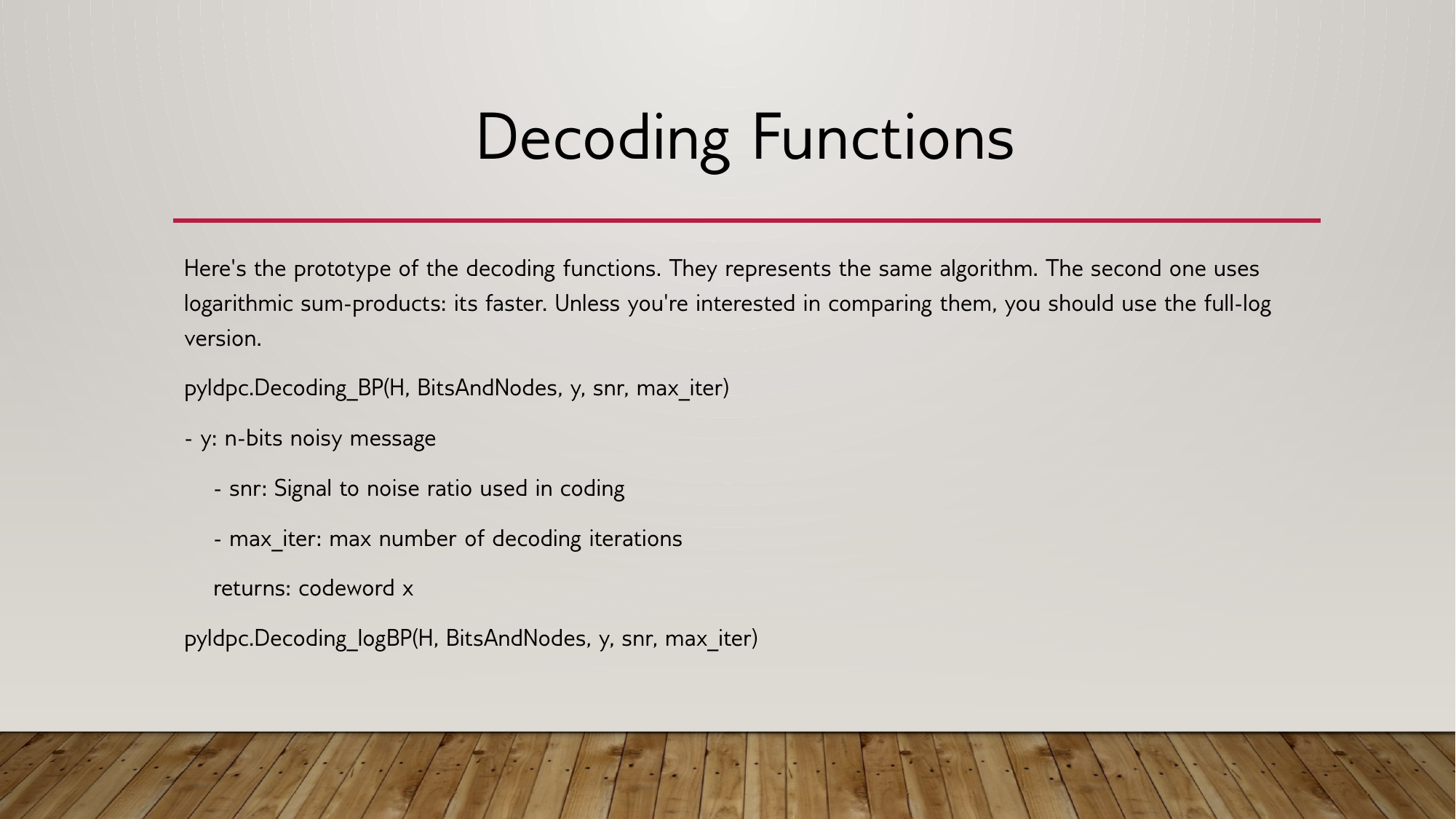

# Decoding Functions
Here's the prototype of the decoding functions. They represents the same algorithm. The second one uses logarithmic sum-products: its faster. Unless you're interested in comparing them, you should use the full-log version.
pyldpc.Decoding_BP(H, BitsAndNodes, y, snr, max_iter)
- y: n-bits noisy message
    - snr: Signal to noise ratio used in coding
    - max_iter: max number of decoding iterations
    returns: codeword x
pyldpc.Decoding_logBP(H, BitsAndNodes, y, snr, max_iter)